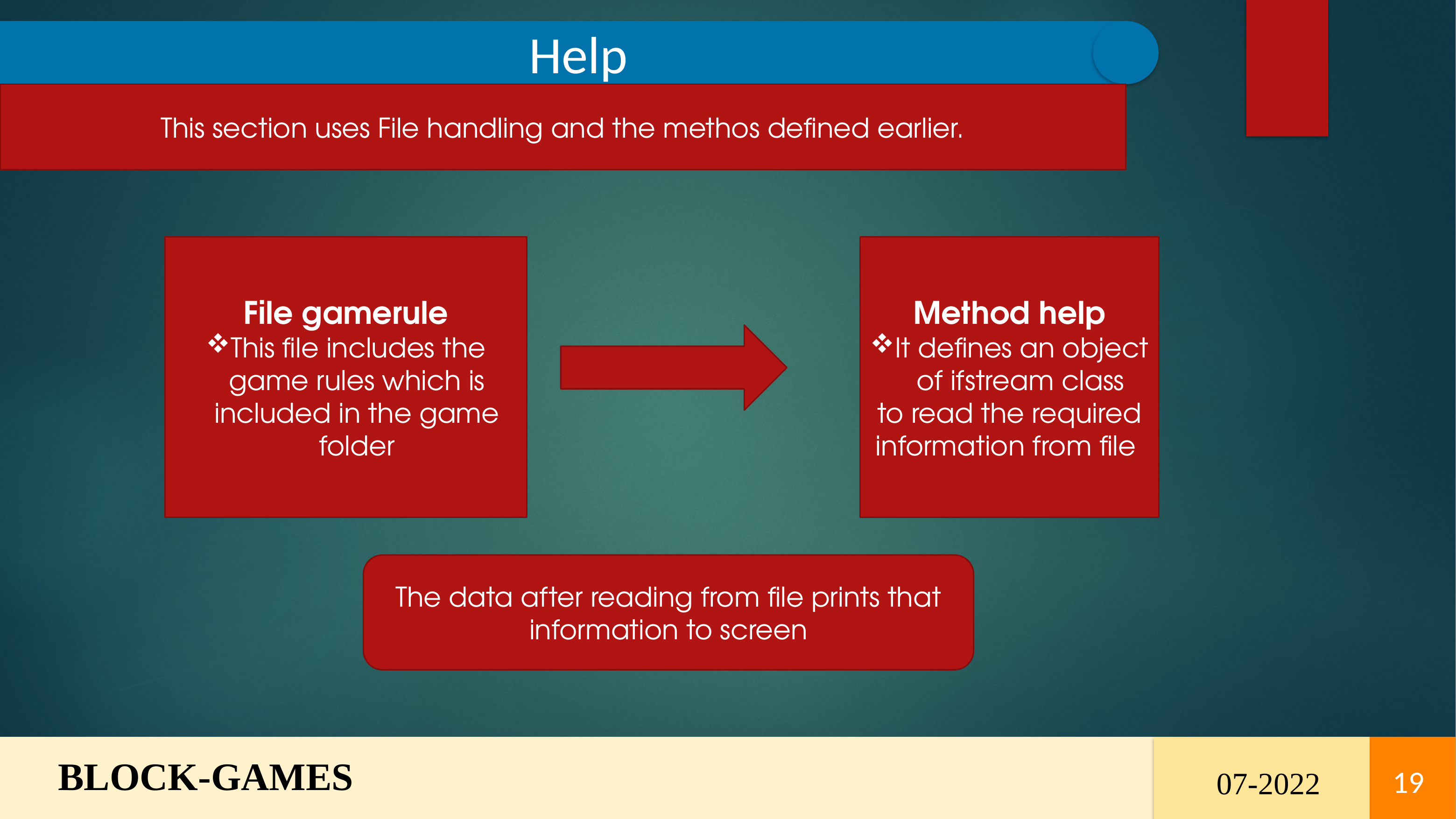

Help

This section uses File handling and the methos defined earlier.
File gamerule
This file includes the game rules which is included in the game folder
Method help
It defines an object of ifstream class
to read the required information from file

The data after reading from file prints that information to screen

BLOCK-GAMES
19
   07-2022